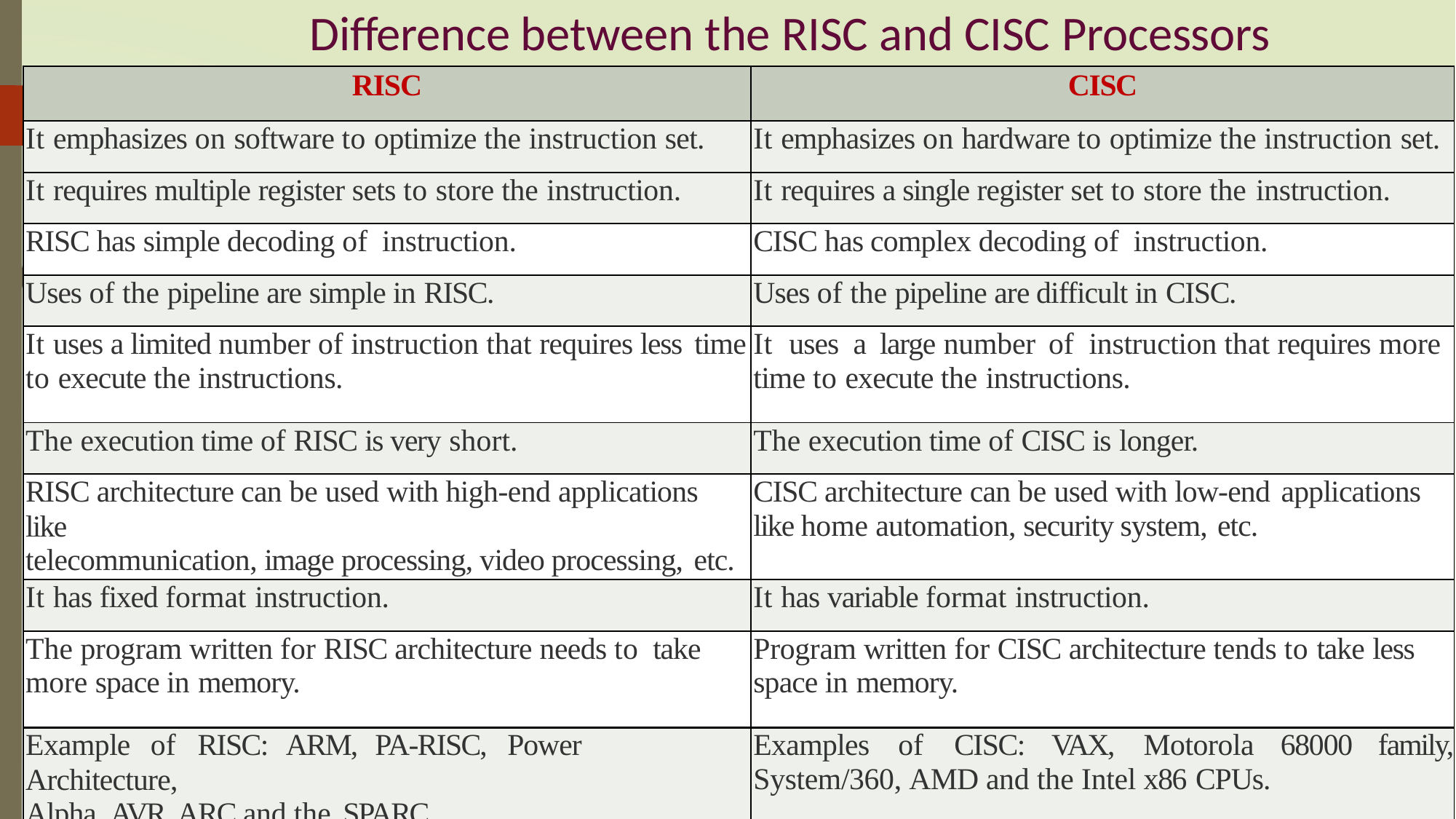

# Difference between the RISC and CISC Processors
| RISC | CISC |
| --- | --- |
| It emphasizes on software to optimize the instruction set. | It emphasizes on hardware to optimize the instruction set. |
| It requires multiple register sets to store the instruction. | It requires a single register set to store the instruction. |
| RISC has simple decoding of instruction. | CISC has complex decoding of instruction. |
| Uses of the pipeline are simple in RISC. | Uses of the pipeline are difficult in CISC. |
| It uses a limited number of instruction that requires less time to execute the instructions. | It uses a large number of instruction that requires more time to execute the instructions. |
| The execution time of RISC is very short. | The execution time of CISC is longer. |
| RISC architecture can be used with high-end applications like telecommunication, image processing, video processing, etc. | CISC architecture can be used with low-end applications like home automation, security system, etc. |
| It has fixed format instruction. | It has variable format instruction. |
| The program written for RISC architecture needs to take more space in memory. | Program written for CISC architecture tends to take less space in memory. |
| Example of RISC: ARM, PA-RISC, Power Architecture, Alpha, AVR, ARC and the SPARC. | Examples of CISC: VAX, Motorola 68000 family, System/360, AMD and the Intel x86 CPUs. |